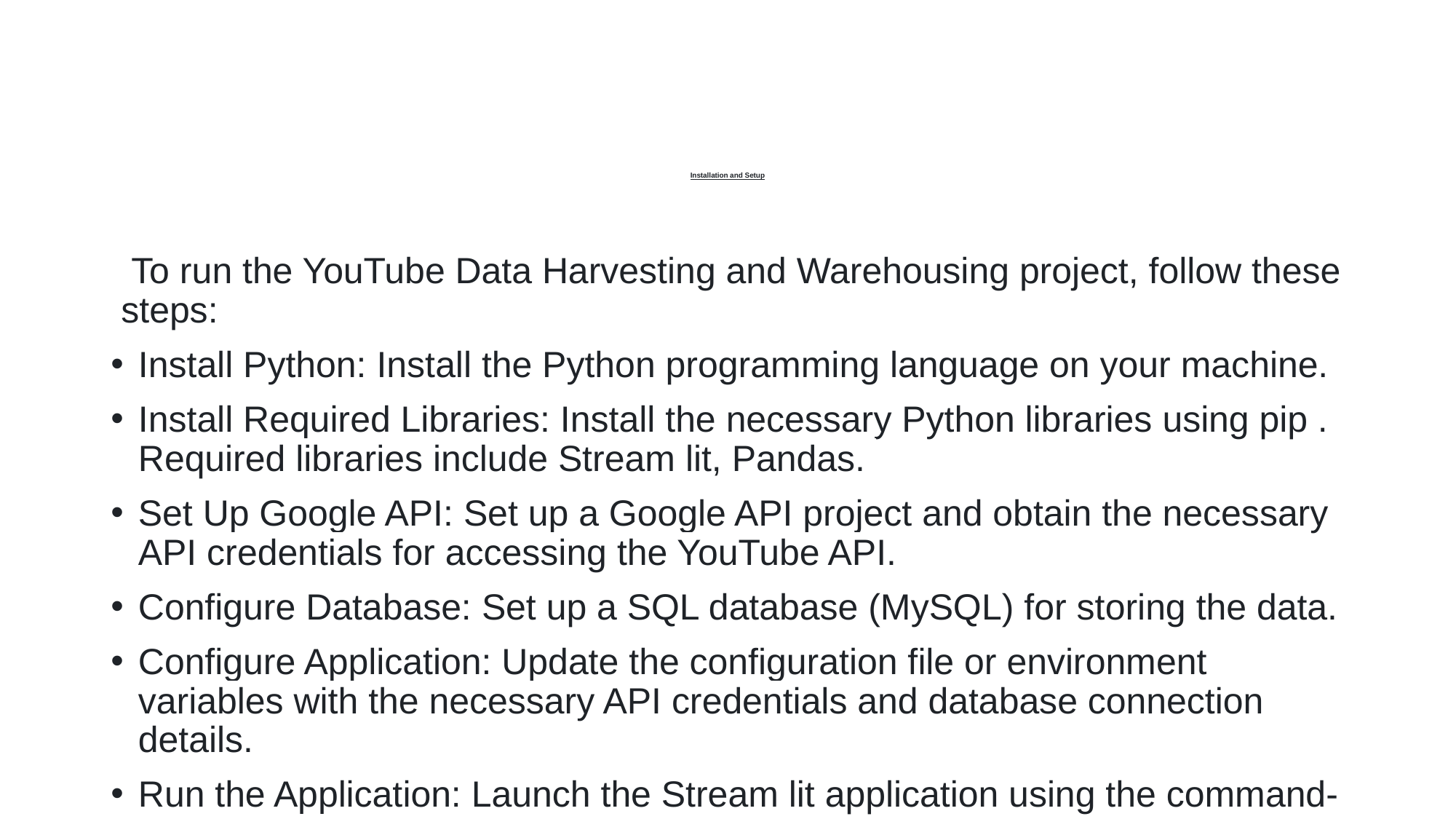

# Installation and Setup
  To run the YouTube Data Harvesting and Warehousing project, follow these  steps:
Install Python: Install the Python programming language on your machine.
Install Required Libraries: Install the necessary Python libraries using pip . Required libraries include Stream lit, Pandas.
Set Up Google API: Set up a Google API project and obtain the necessary API credentials for accessing the YouTube API.
Configure Database: Set up a SQL database (MySQL) for storing the data.
Configure Application: Update the configuration file or environment variables with the necessary API credentials and database connection details.
Run the Application: Launch the Stream lit application using the command-line interface.